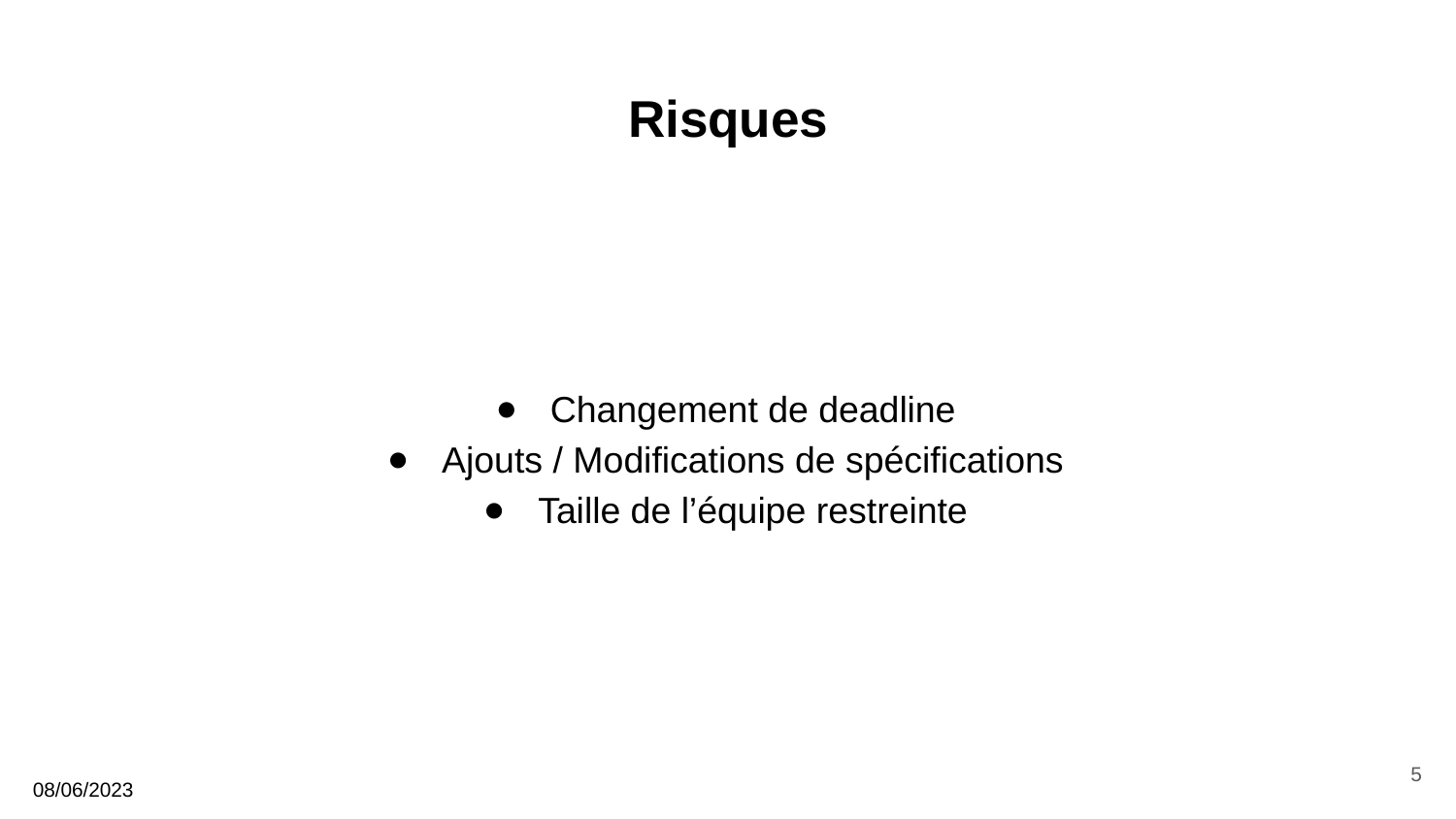

# Risques
Changement de deadline
Ajouts / Modifications de spécifications
Taille de l’équipe restreinte
5
08/06/2023